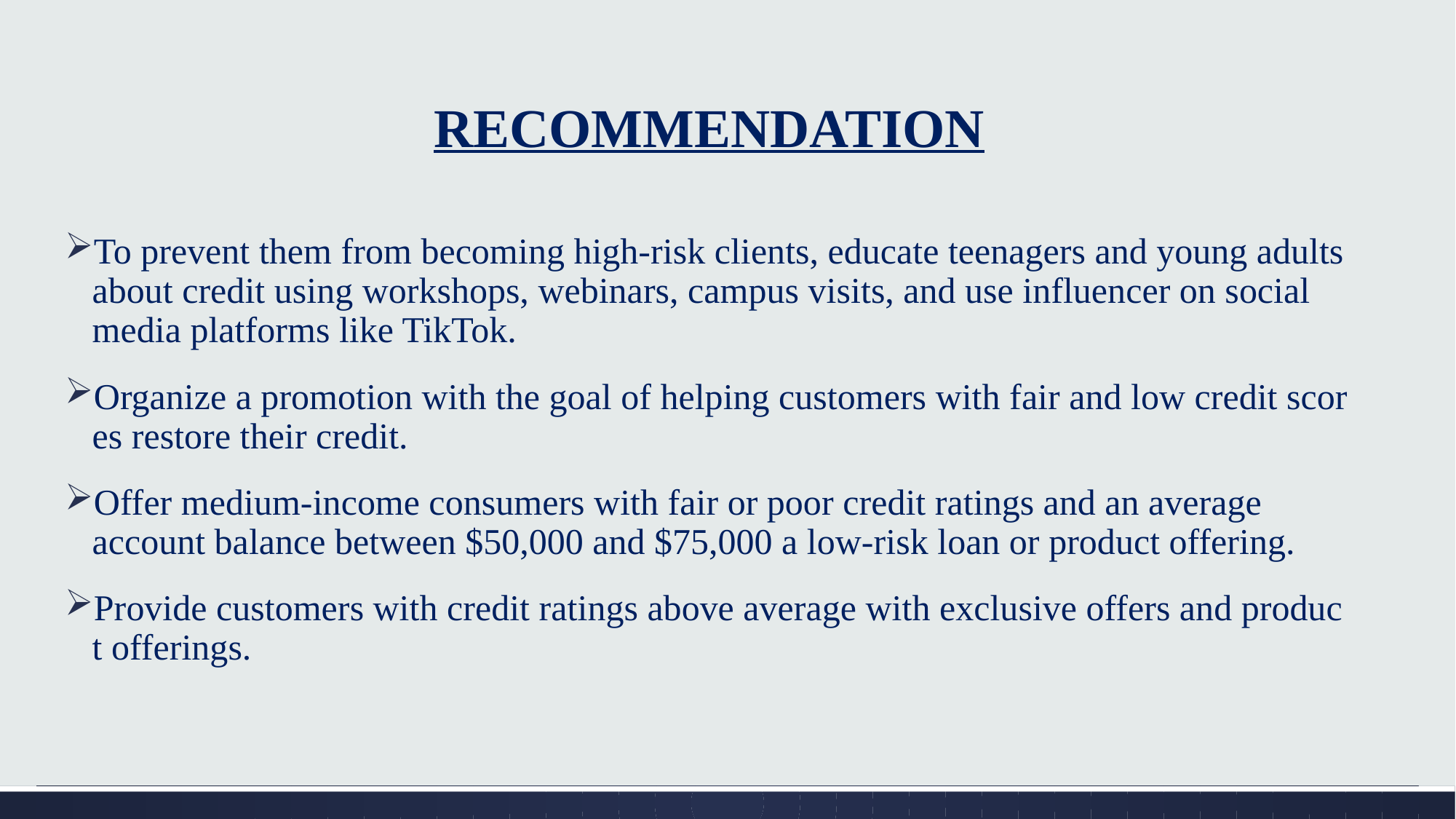

# RECOMMENDATION
To prevent them from becoming high-risk clients, educate teenagers and young adults about credit using workshops, webinars, campus visits, and use influencer on social media platforms like TikTok.
Organize a promotion with the goal of helping customers with fair and low credit scores restore their credit.
Offer medium-income consumers with fair or poor credit ratings and an average account balance between $50,000 and $75,000 a low-risk loan or product offering.
Provide customers with credit ratings above average with exclusive offers and product offerings.